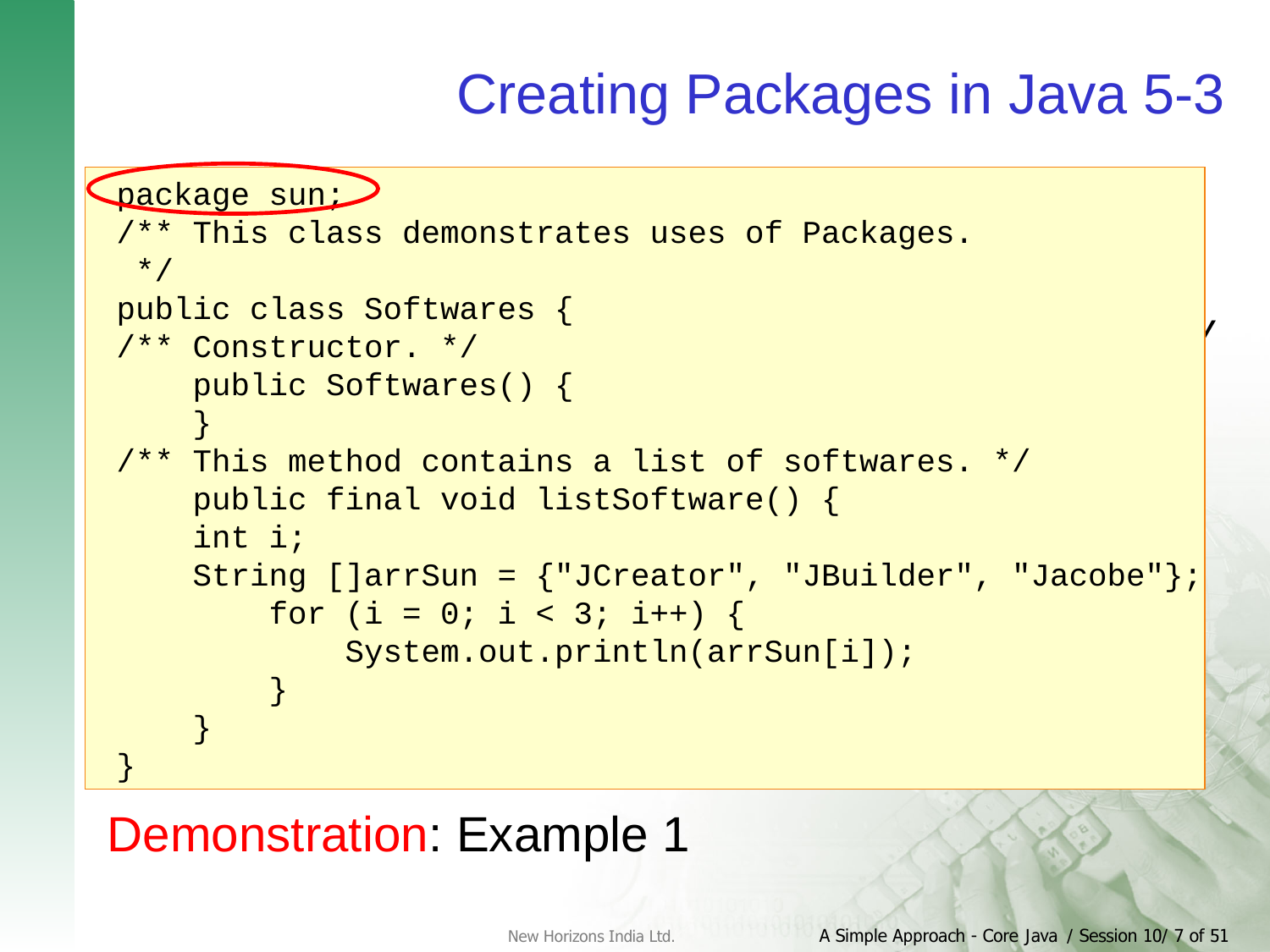

# Creating Packages in Java 5-3

package sun;
/** This class demonstrates uses of Packages.
 */
public class Softwares {
/** Constructor. */
    public Softwares() {
    }
/** This method contains a list of softwares. */
    public final void listSoftware() {
    int i;
    String []arrSun = {"JCreator", "JBuilder", "Jacobe"};
        for (i = 0; i < 3; i++) {
            System.out.println(arrSun[i]);
        }
    }
}
  Creating directories that contain the package and bear
      the same name as the package.
  Using periods to separate package names in a hierarchy
      of packages.
  Creating a package sun.
Demonstration: Example 1